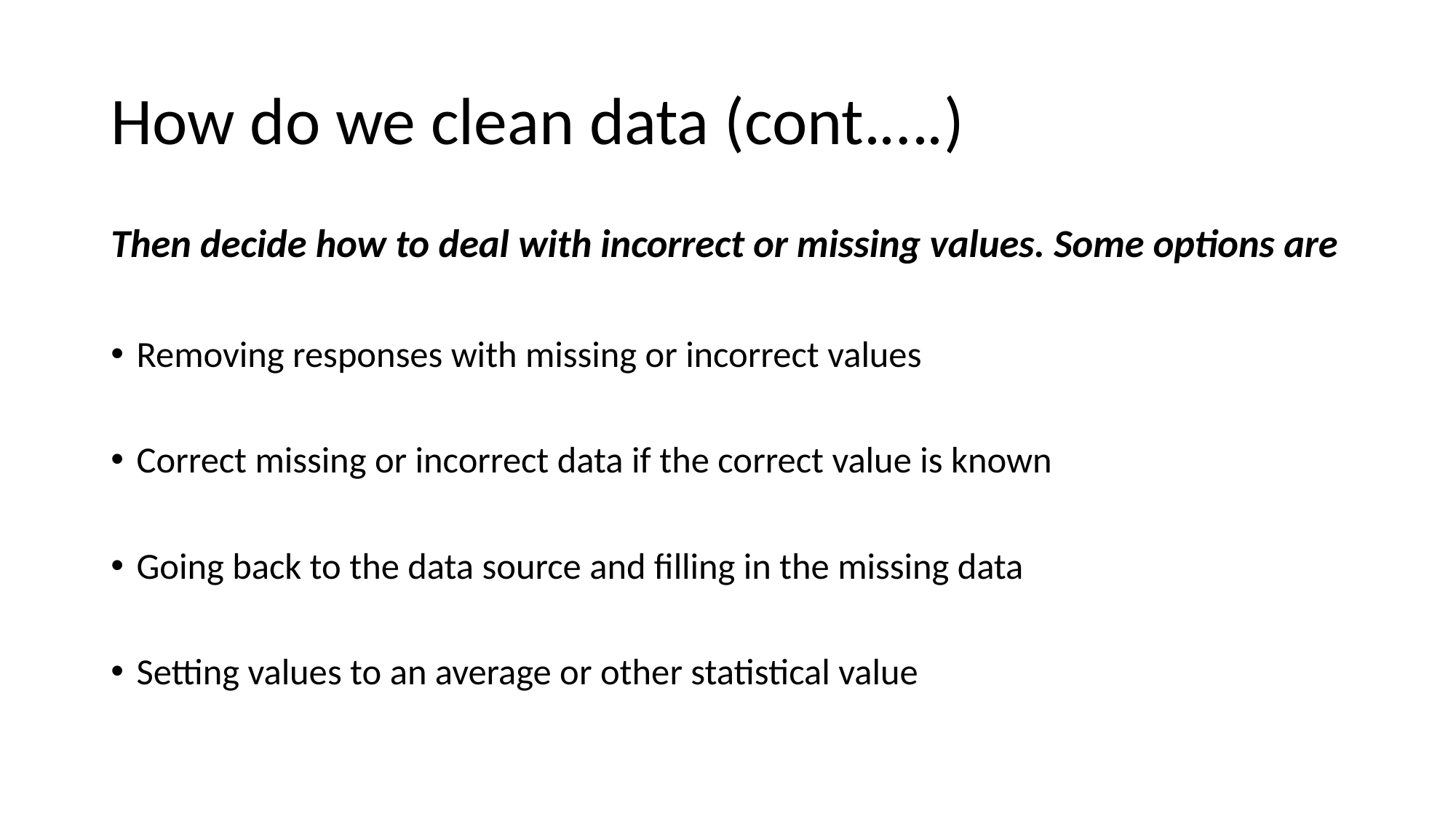

# How do we clean data (cont.….)
Then decide how to deal with incorrect or missing values. Some options are

Removing responses with missing or incorrect values

Correct missing or incorrect data if the correct value is known

Going back to the data source and filling in the missing data

Setting values to an average or other statistical value